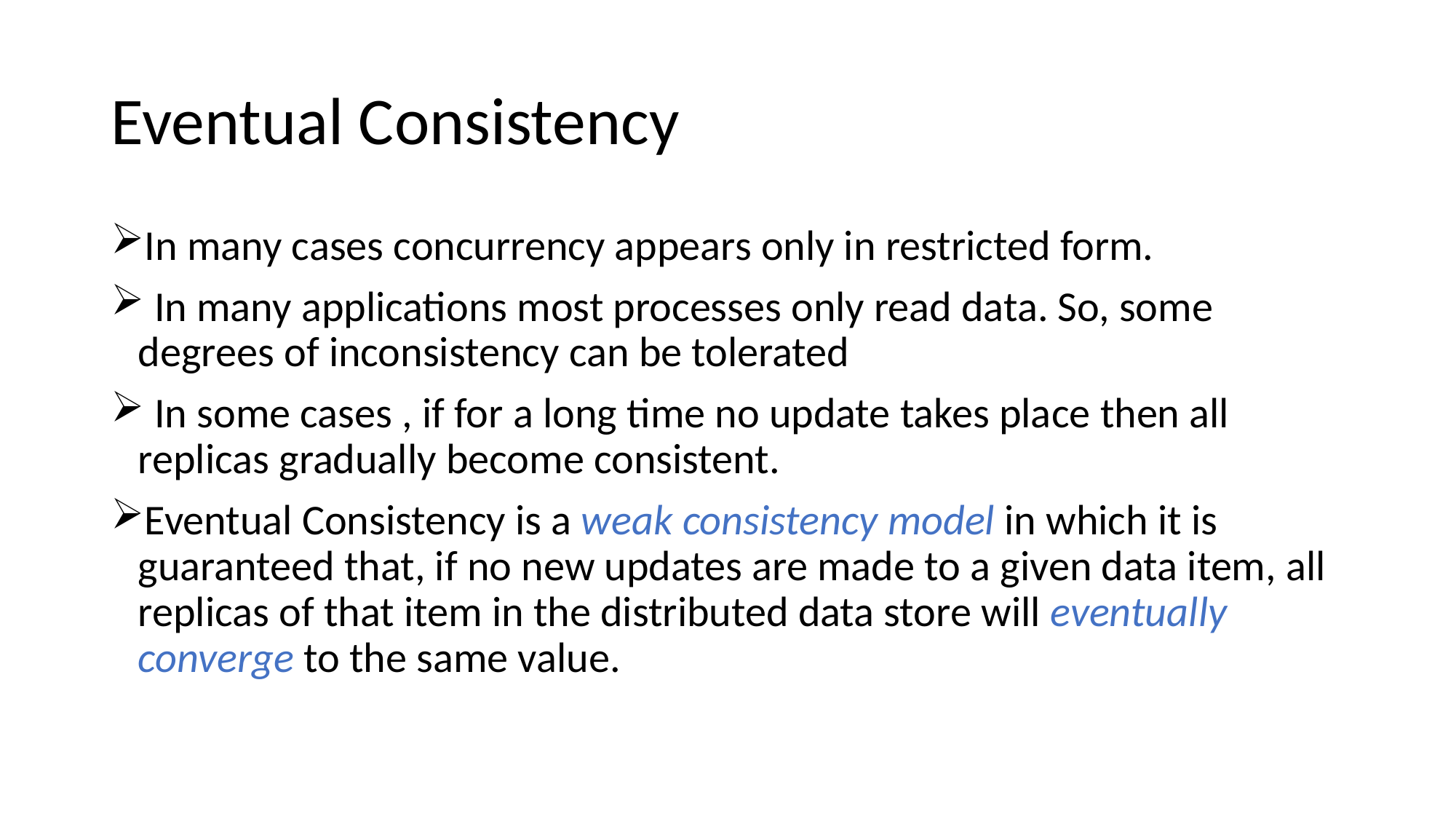

# Eventual Consistency
In many cases concurrency appears only in restricted form.
 In many applications most processes only read data. So, some degrees of inconsistency can be tolerated
 In some cases , if for a long time no update takes place then all replicas gradually become consistent.
Eventual Consistency is a weak consistency model in which it is guaranteed that, if no new updates are made to a given data item, all replicas of that item in the distributed data store will eventually converge to the same value.